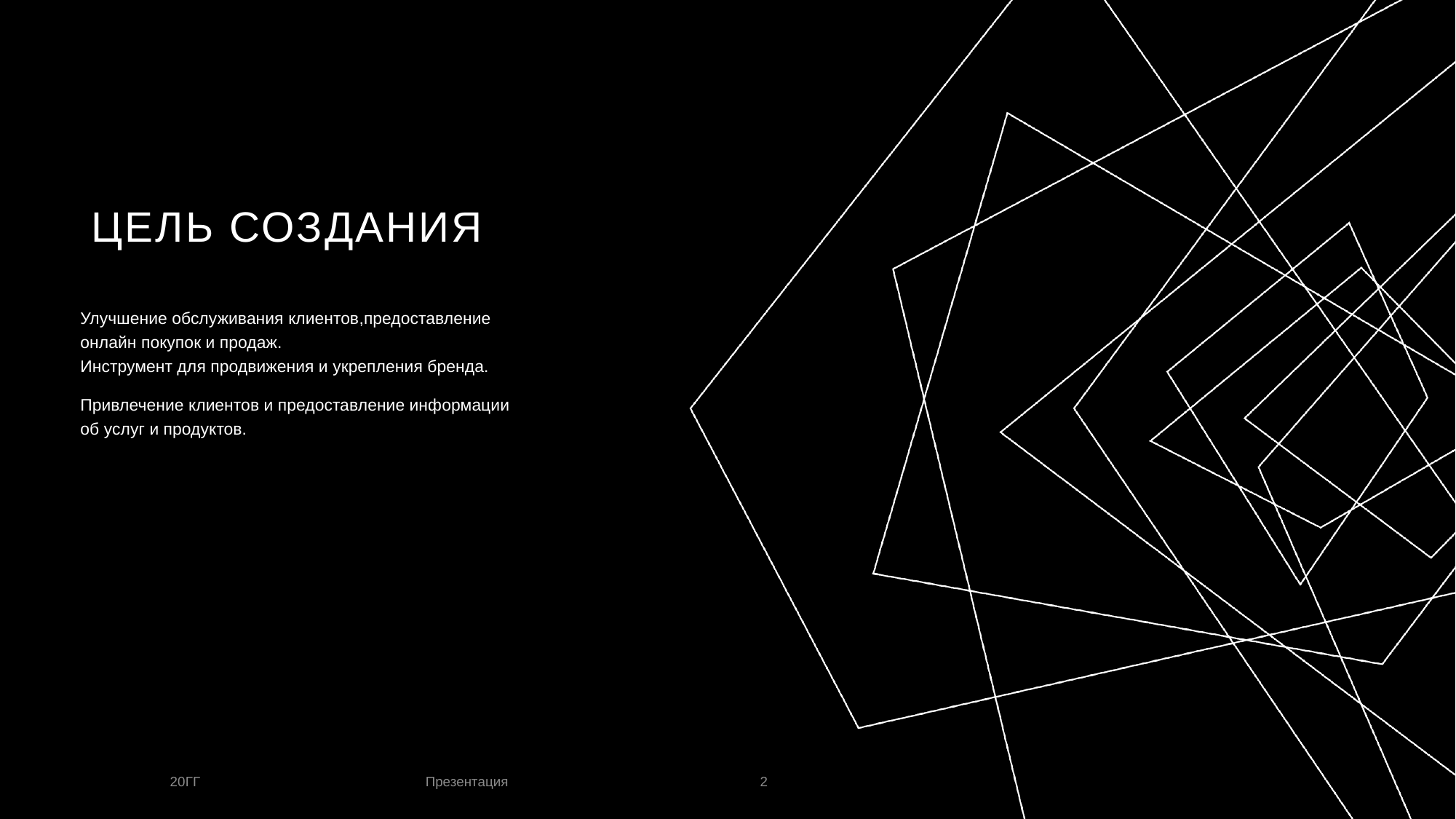

# Цель создания
Улучшение обслуживания клиентов,предоставление онлайн покупок и продаж.
Инструмент для продвижения и укрепления бренда.
Привлечение клиентов и предоставление информации об услуг и продуктов.
Презентация
20ГГ
2